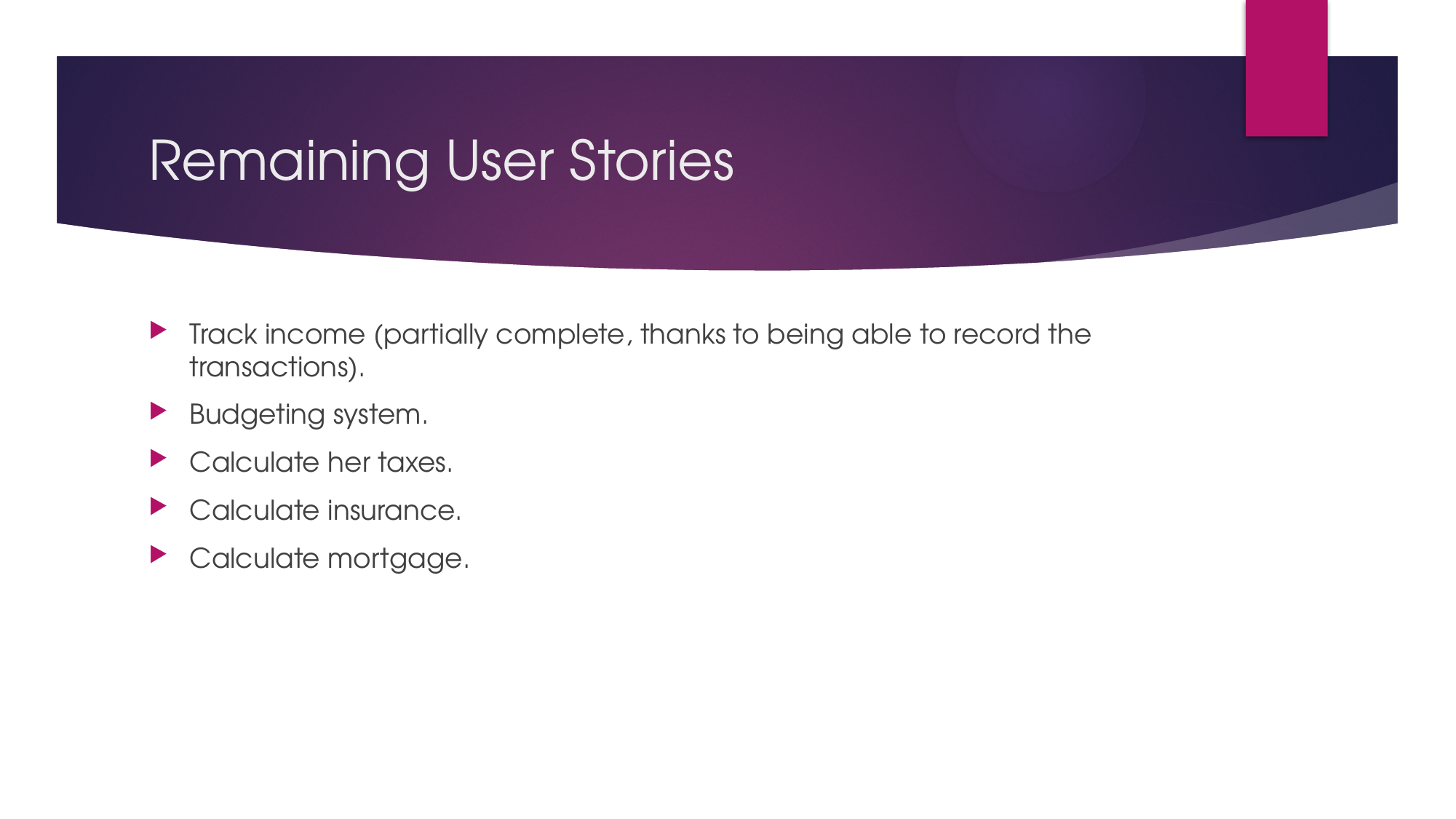

# Remaining User Stories
Track income (partially complete, thanks to being able to record the transactions).
Budgeting system.
Calculate her taxes.
Calculate insurance.
Calculate mortgage.